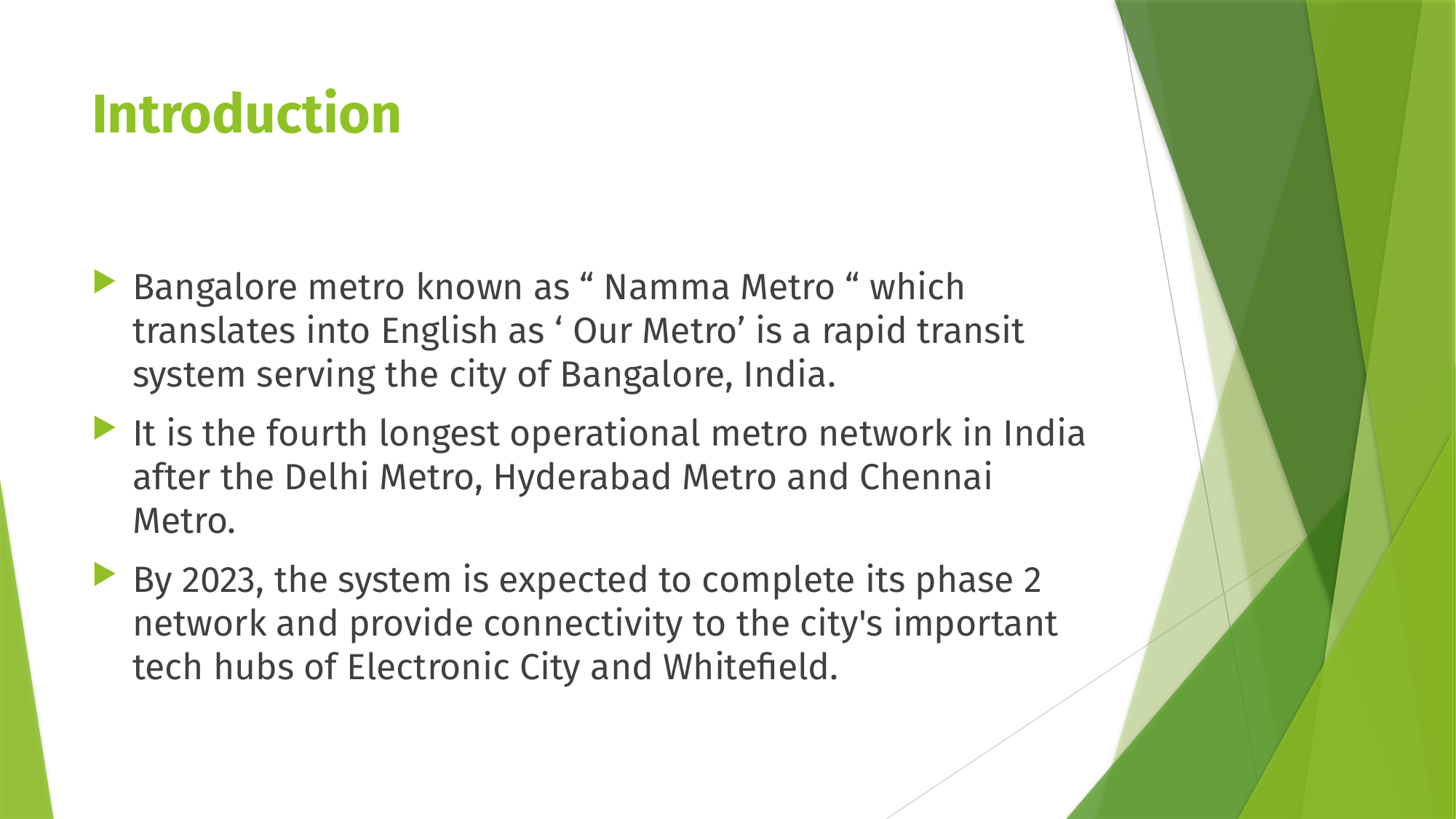

# Introduction
Bangalore metro known as “ Namma Metro “ which translates into English as ‘ Our Metro’ is a rapid transit system serving the city of Bangalore, India.
It is the fourth longest operational metro network in India after the Delhi Metro, Hyderabad Metro and Chennai Metro.
By 2023, the system is expected to complete its phase 2 network and provide connectivity to the city's important tech hubs of Electronic City and Whitefield.